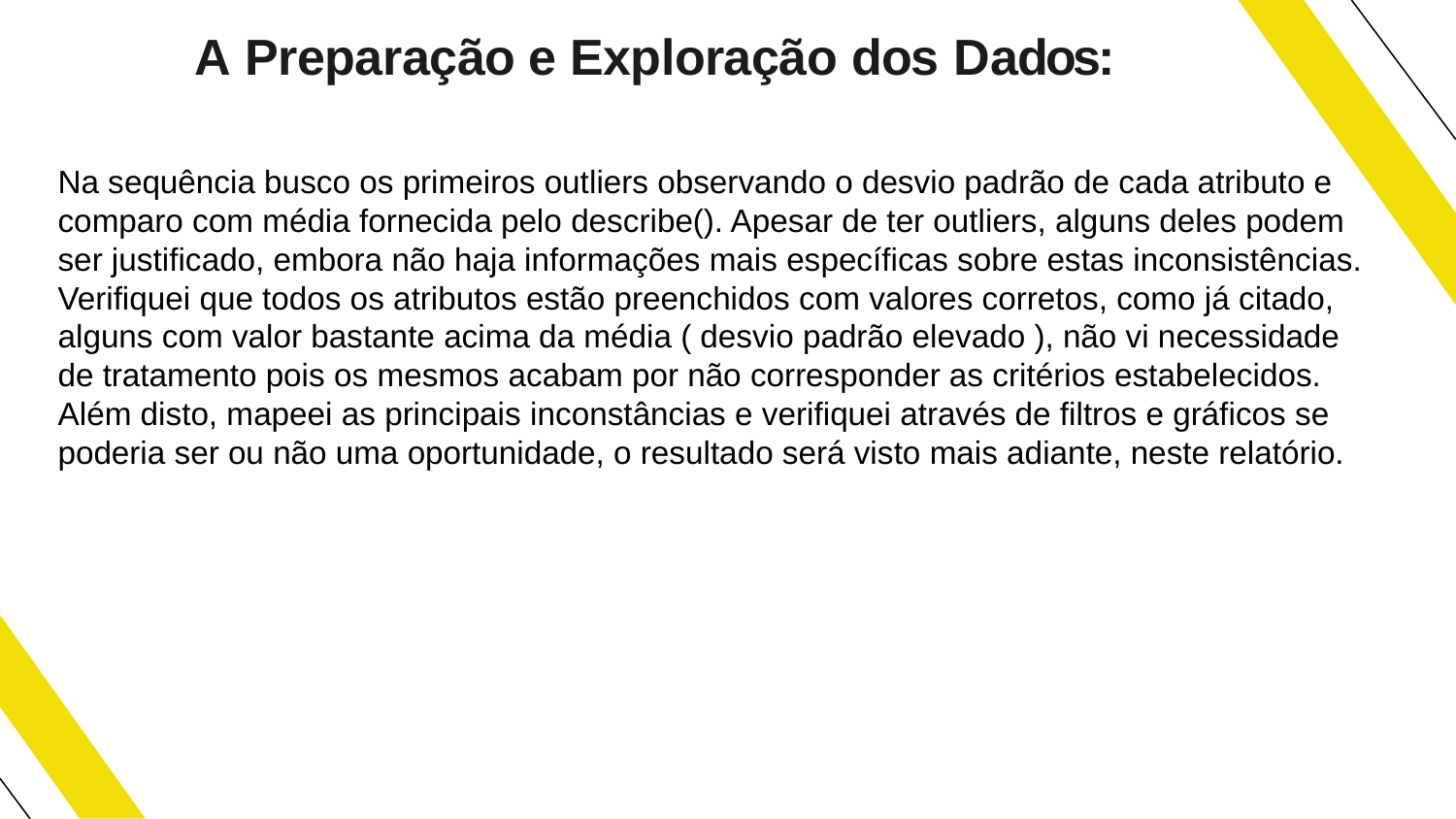

# A Preparação e Exploração dos Dados:
Na sequência busco os primeiros outliers observando o desvio padrão de cada atributo e comparo com média fornecida pelo describe(). Apesar de ter outliers, alguns deles podem ser justificado, embora não haja informações mais específicas sobre estas inconsistências. Verifiquei que todos os atributos estão preenchidos com valores corretos, como já citado, alguns com valor bastante acima da média ( desvio padrão elevado ), não vi necessidade de tratamento pois os mesmos acabam por não corresponder as critérios estabelecidos. Além disto, mapeei as principais inconstâncias e verifiquei através de filtros e gráficos se poderia ser ou não uma oportunidade, o resultado será visto mais adiante, neste relatório.